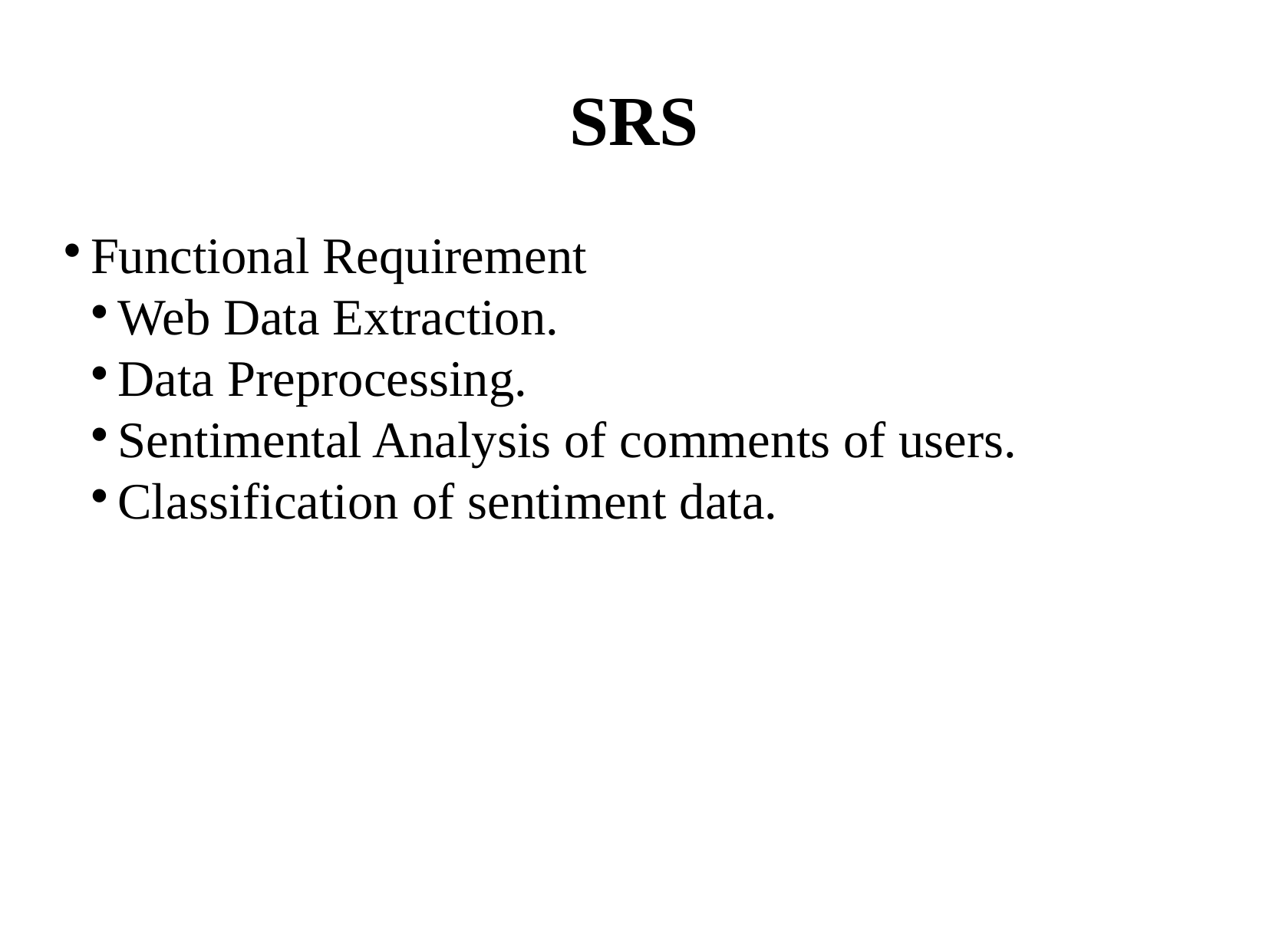

SRS
Functional Requirement
Web Data Extraction.
Data Preprocessing.
Sentimental Analysis of comments of users.
Classification of sentiment data.